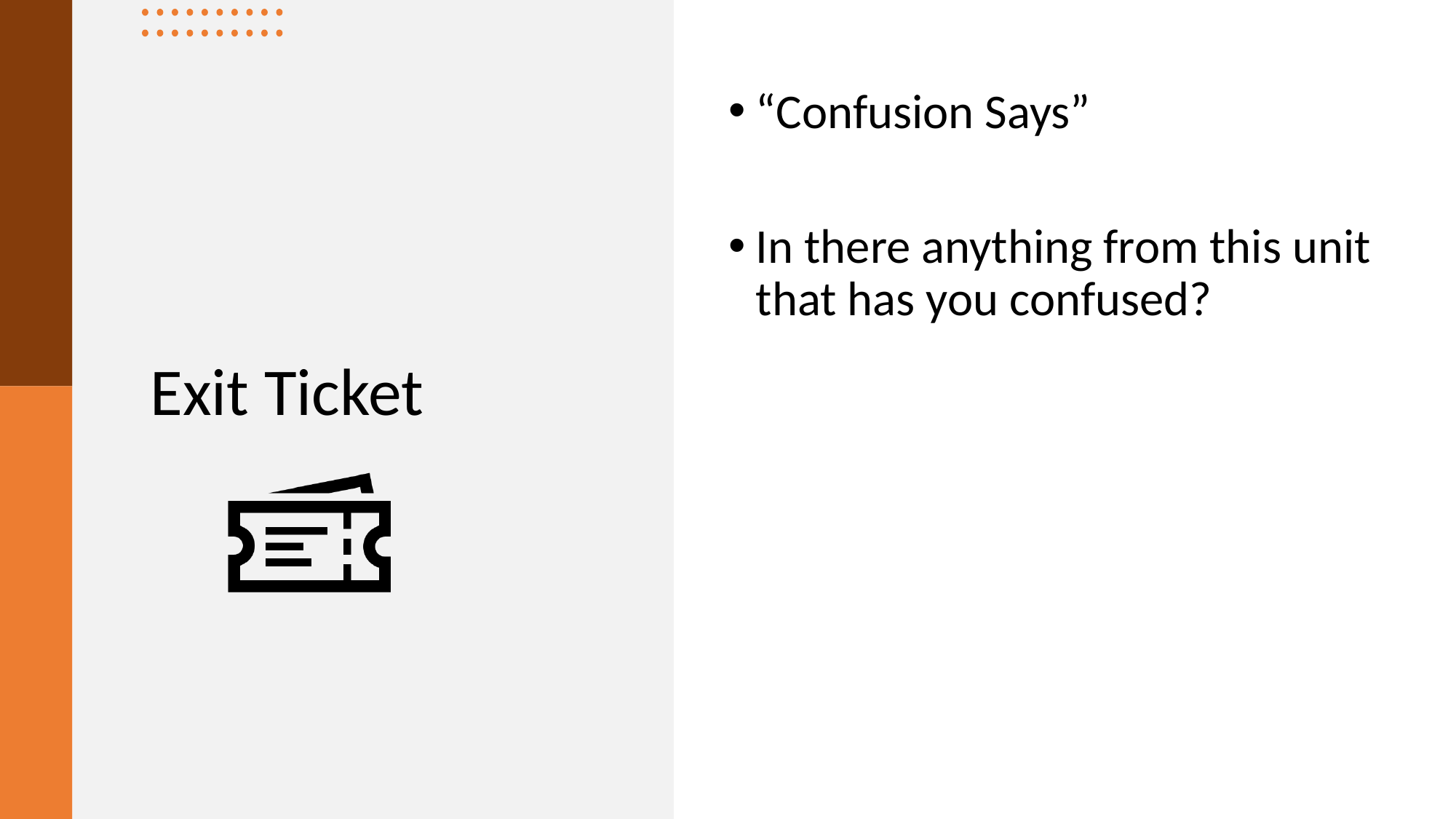

“Confusion Says”

In there anything from this unit that has you confused?
# Exit Ticket